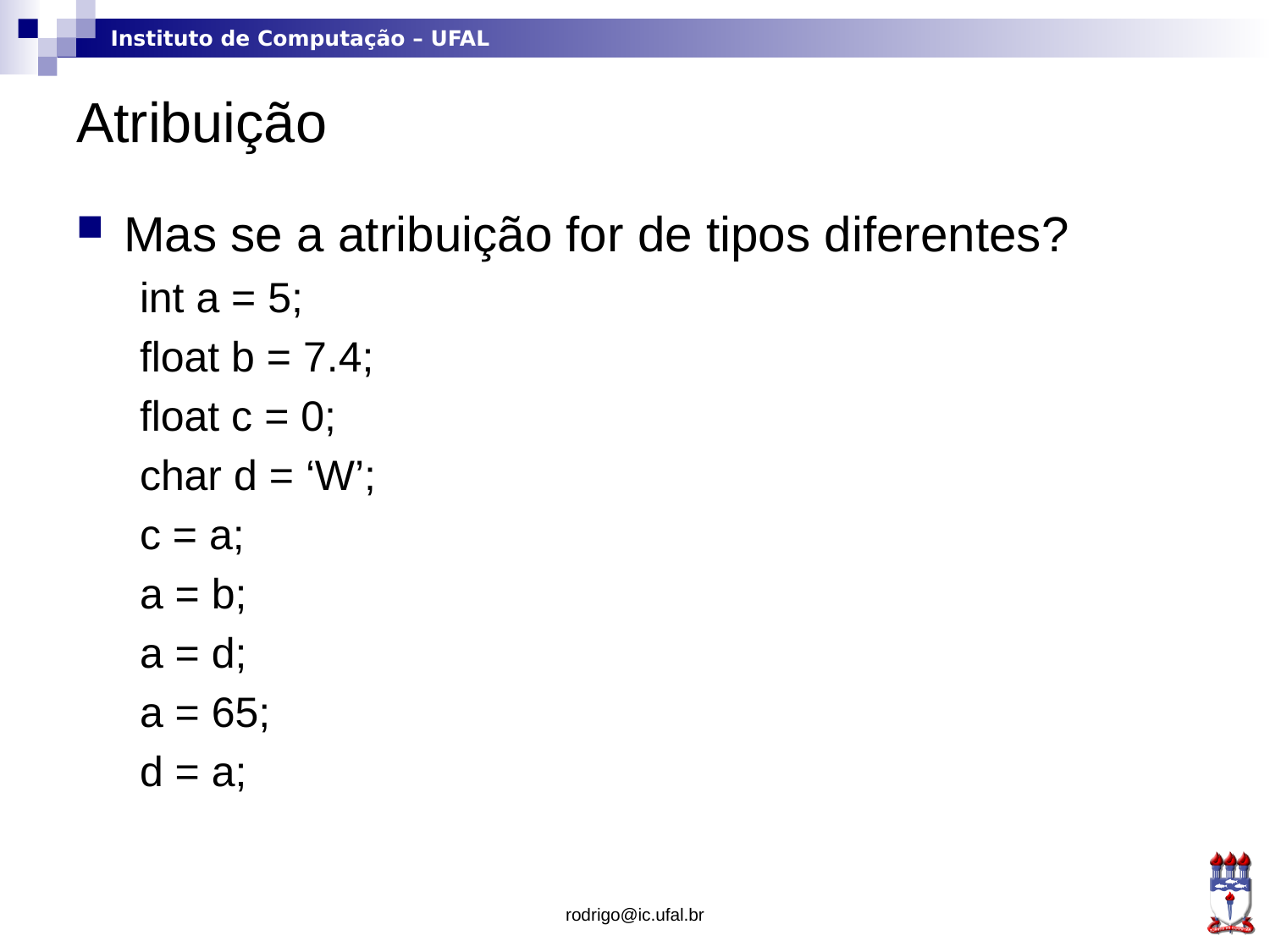

# Atribuição
Mas se a atribuição for de tipos diferentes?
int a = 5;
float b = 7.4;
float c = 0;
char d = ‘W’;
c = a;
a = b;
a = d;
a = 65;
d = a;

rodrigo@ic.ufal.br